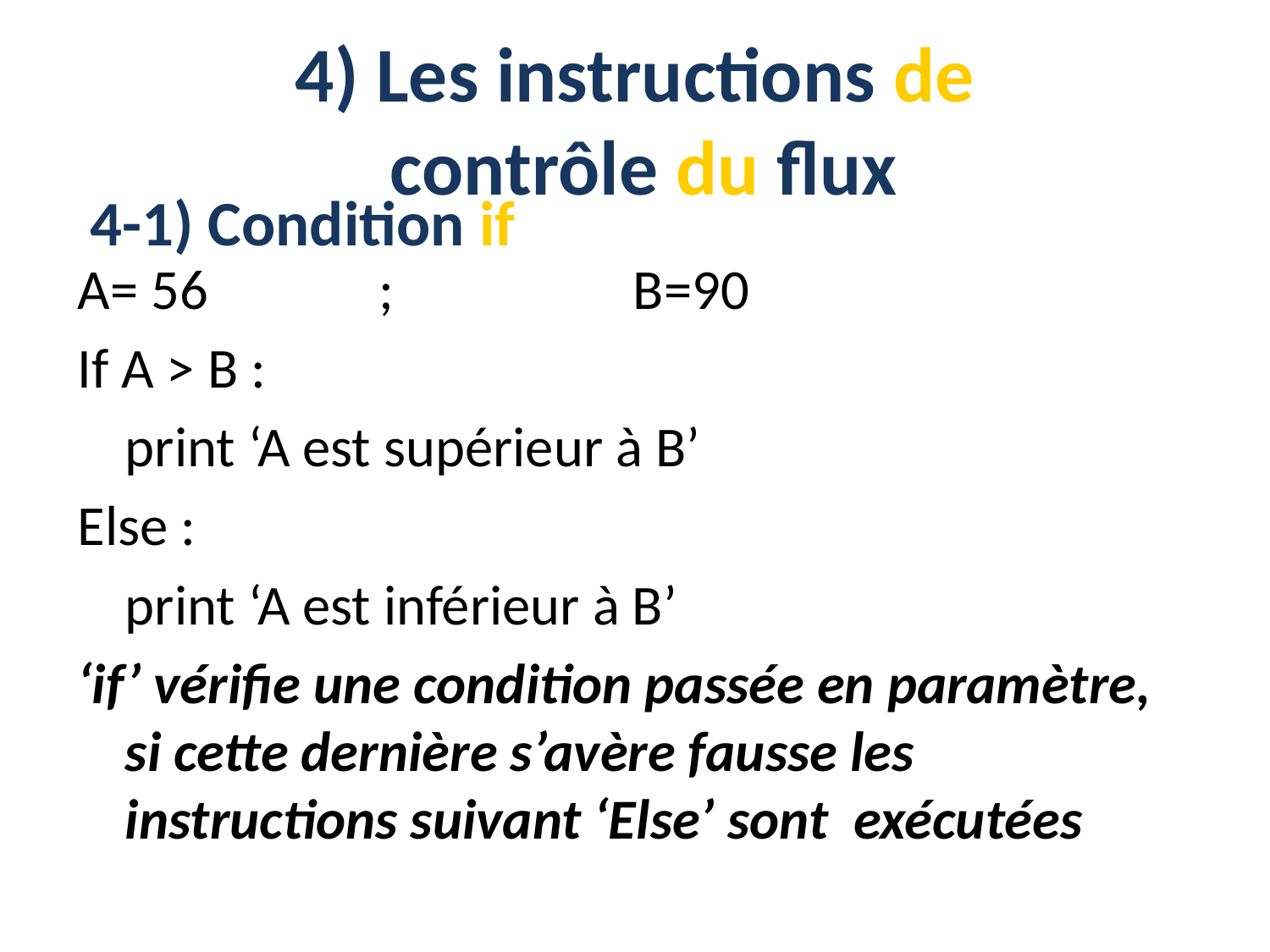

# 4) Les instructions de contrôle du flux
4-1) Condition if
A= 56		;    		B=90
If A > B :
	print ‘A est supérieur à B’
Else :
	print ‘A est inférieur à B’
‘if’ vérifie une condition passée en paramètre, si cette dernière s’avère fausse les instructions suivant ‘Else’ sont  exécutées